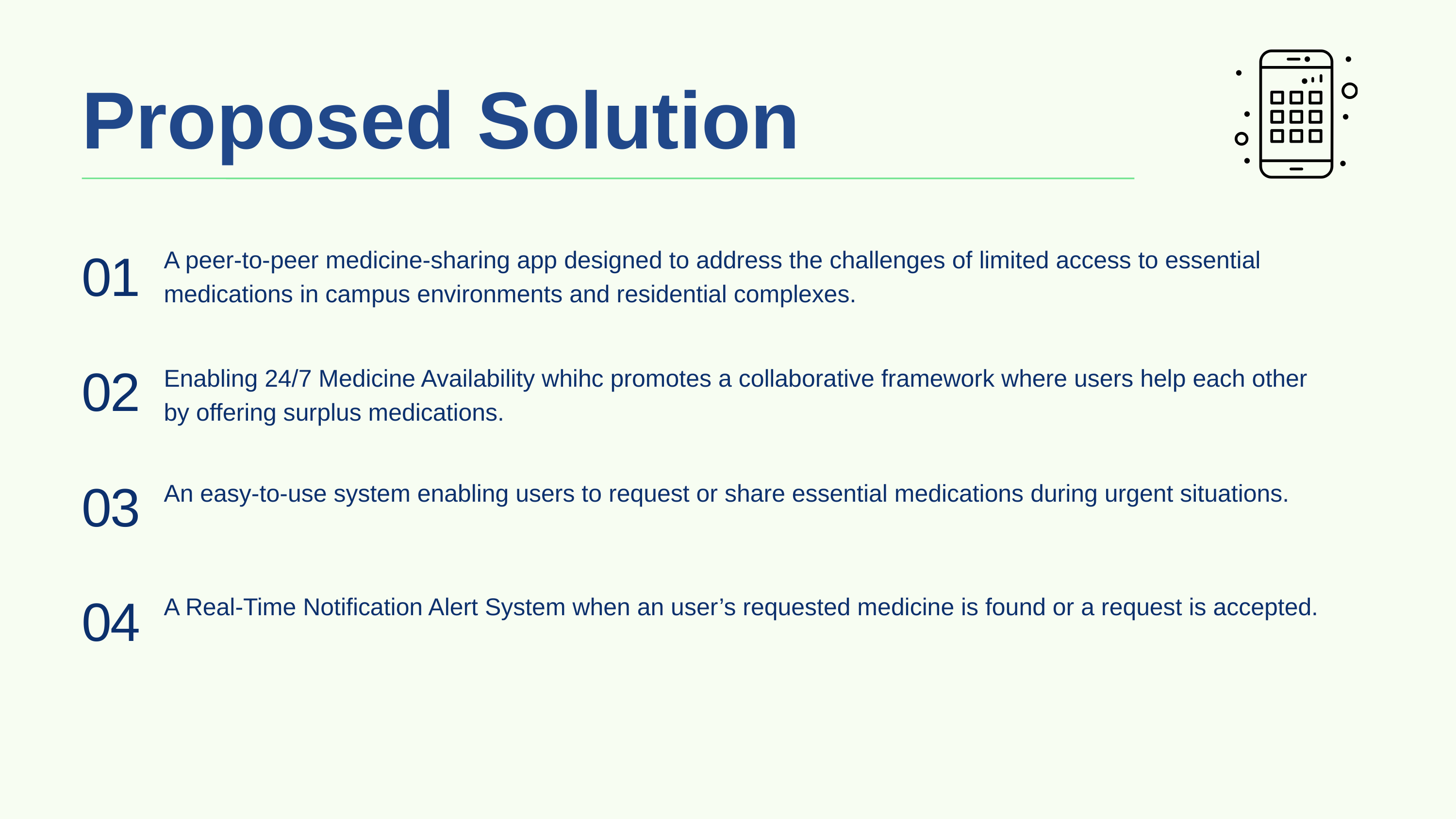

Proposed Solution

01
A peer-to-peer medicine-sharing app designed to address the challenges of limited access to essential medications in campus environments and residential complexes.
02
Enabling 24/7 Medicine Availability whihc promotes a collaborative framework where users help each other by offering surplus medications.
03
An easy-to-use system enabling users to request or share essential medications during urgent situations.
04
A Real-Time Notification Alert System when an user’s requested medicine is found or a request is accepted.